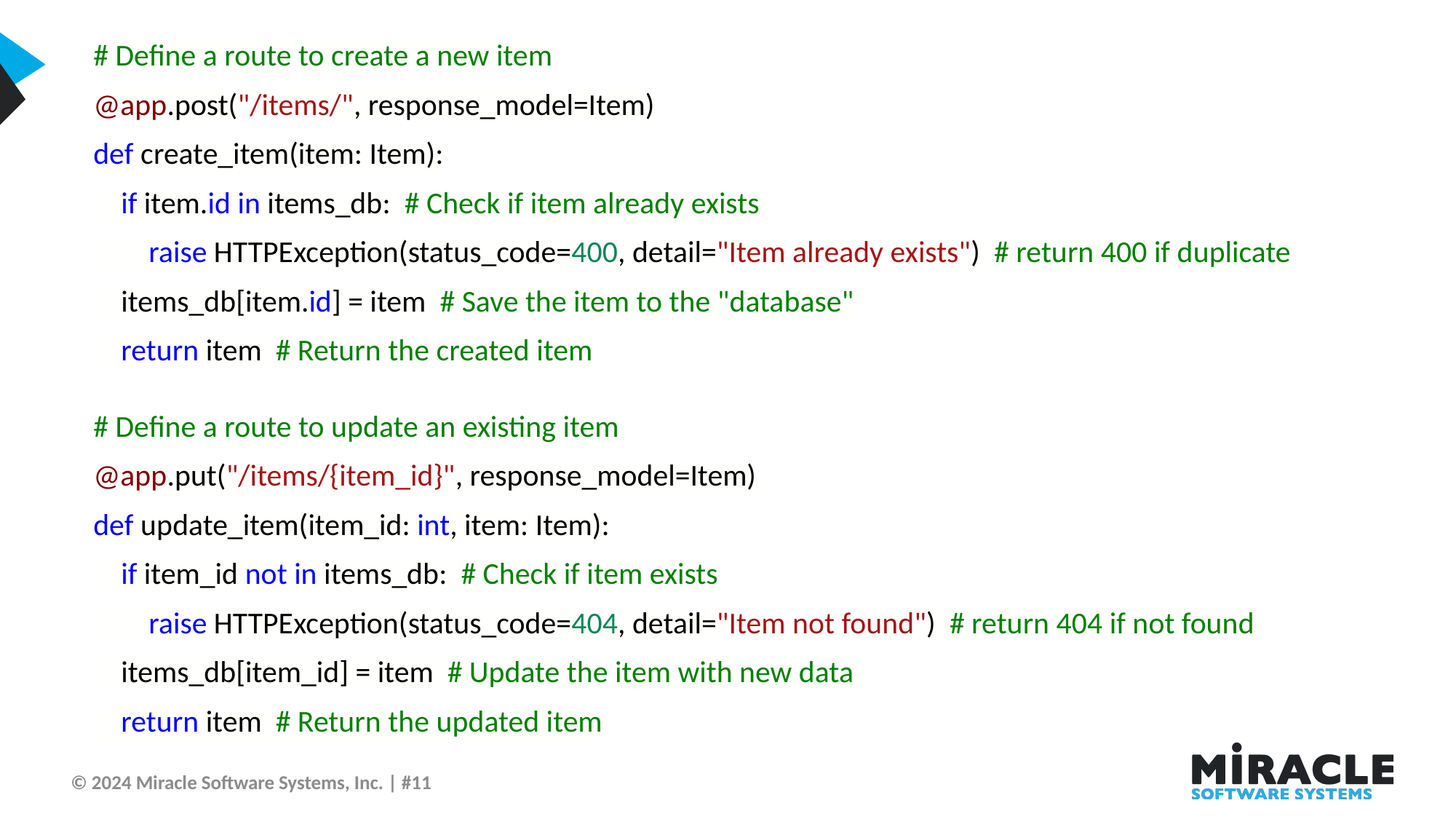

# Define a route to create a new item
@app.post("/items/", response_model=Item)
def create_item(item: Item):
    if item.id in items_db:  # Check if item already exists
        raise HTTPException(status_code=400, detail="Item already exists")  # return 400 if duplicate
    items_db[item.id] = item  # Save the item to the "database"
    return item  # Return the created item

# Define a route to update an existing item
@app.put("/items/{item_id}", response_model=Item)
def update_item(item_id: int, item: Item):
    if item_id not in items_db:  # Check if item exists
        raise HTTPException(status_code=404, detail="Item not found")  # return 404 if not found
    items_db[item_id] = item  # Update the item with new data
    return item  # Return the updated item